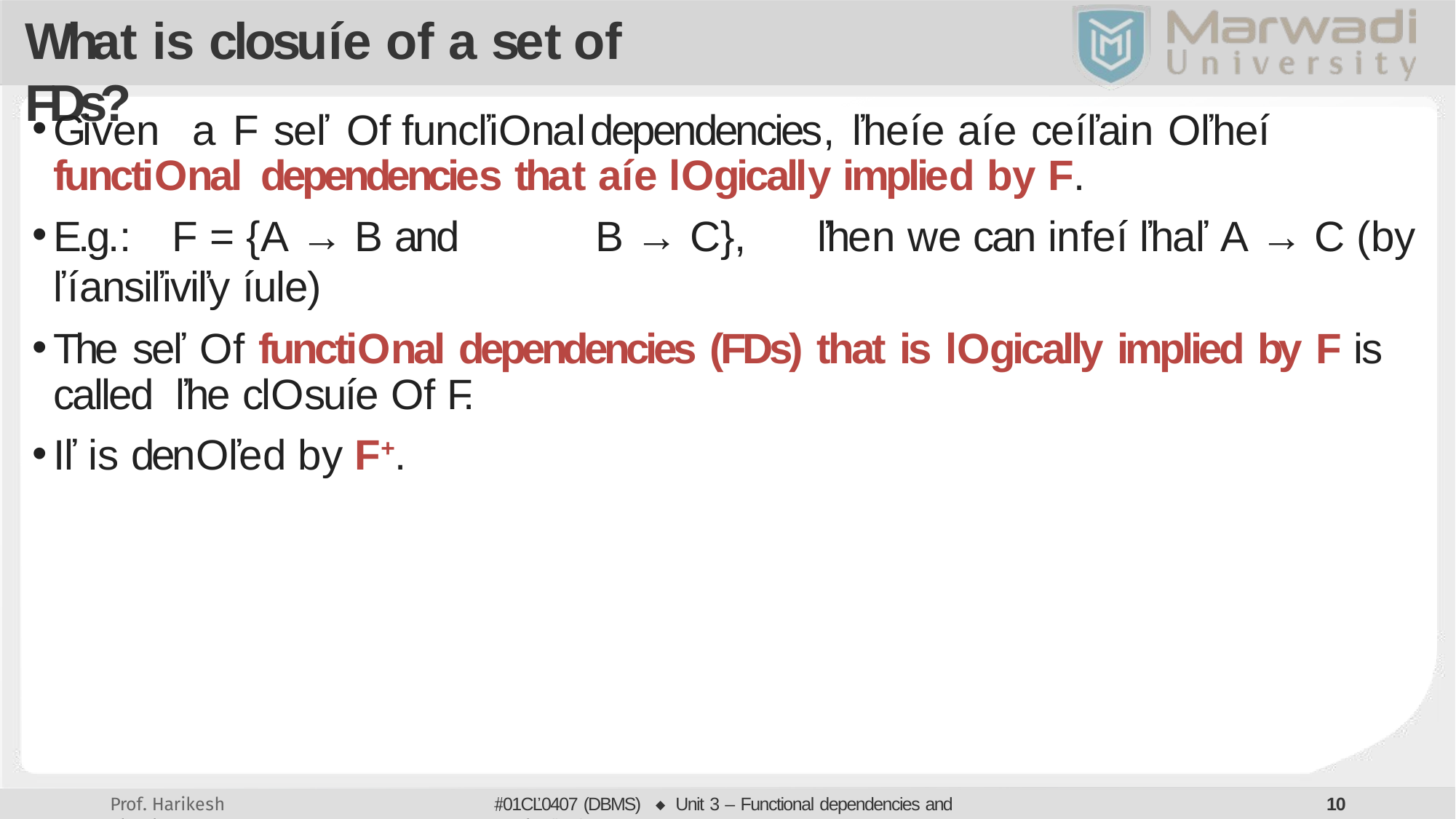

# What is closuíe of a set of FDs?
Given	a	F	seľ	of	funcľional	dependencies,	ľheíe	aíe	ceíľain	oľheí	functional  dependencies that aíe logically implied by F.
E.g.:	F = {A → B and	B → C},	ľhen we can infeí ľhaľ A → C (by ľíansiľiviľy íule)
The seľ of functional dependencies (FDs) that is logically implied by F is called  ľhe closuíe of F.
Iľ is denoľed by F+.
01CĽ0407 (DBMS)  ⬥ Unit 3 – Functional dependencies and Noímalization
10
Prof. Harikesh Chauhan